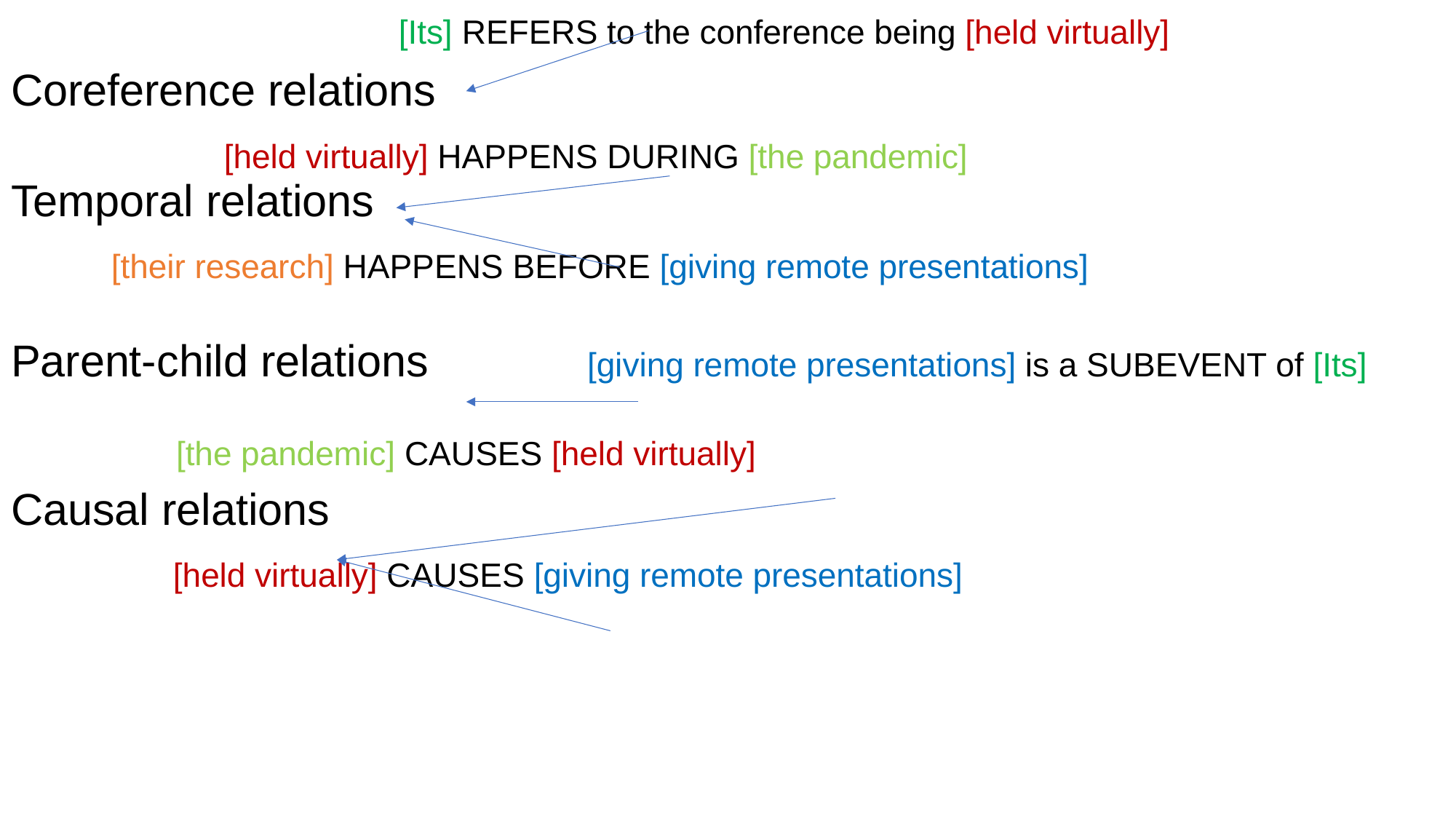

[Its] REFERS to the conference being [held virtually]
Coreference relations
			       			 [held virtually] HAPPENS DURING [the pandemic]
Temporal relations
				[their research] HAPPENS BEFORE [giving remote presentations]
Parent-child relations	      [giving remote presentations] is a SUBEVENT of [Its]
							       [the pandemic] CAUSES [held virtually]
Causal relations
					     [held virtually] CAUSES [giving remote presentations]